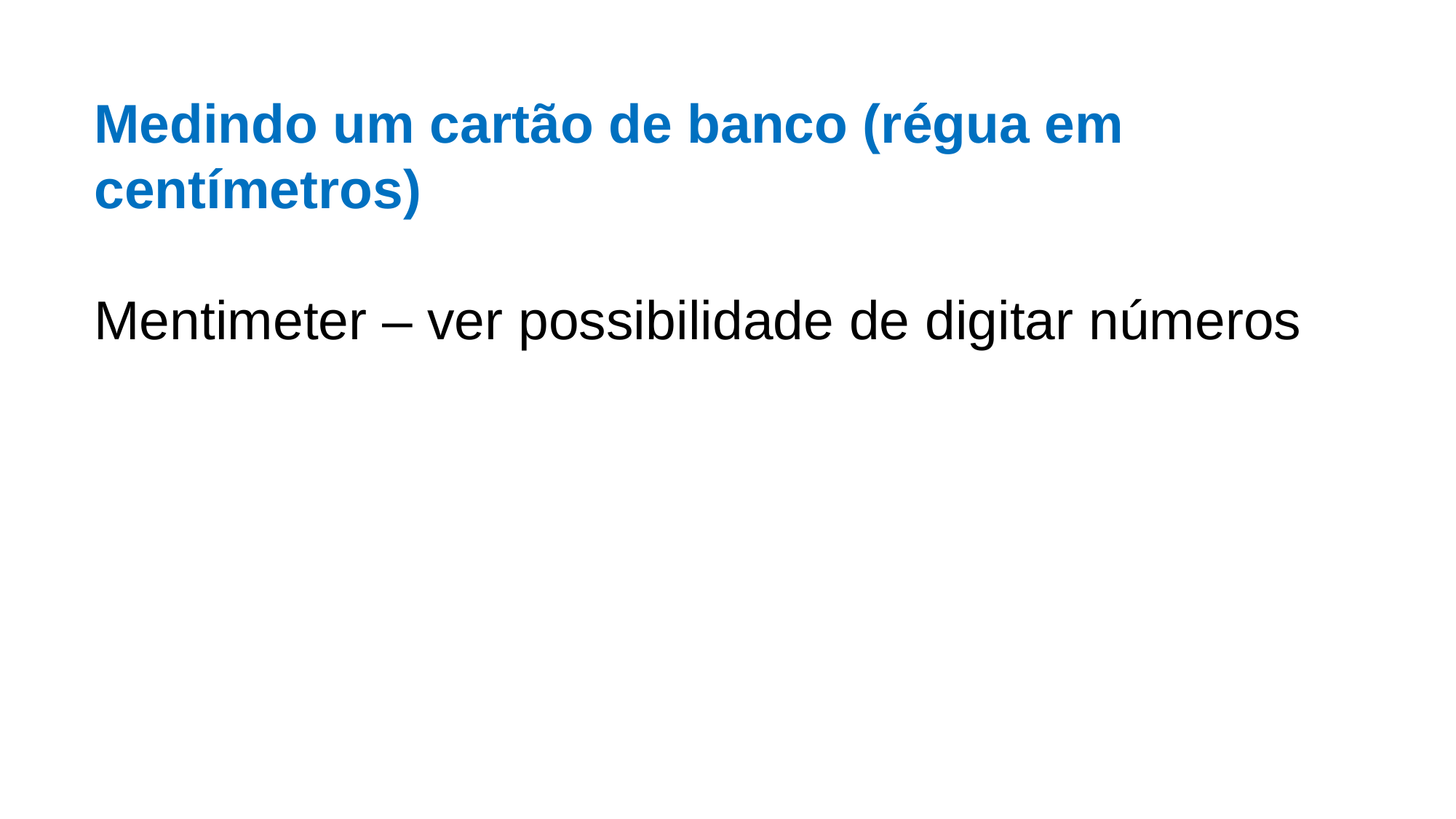

Medindo um cartão de banco (régua em centímetros)

Mentimeter – ver possibilidade de digitar números